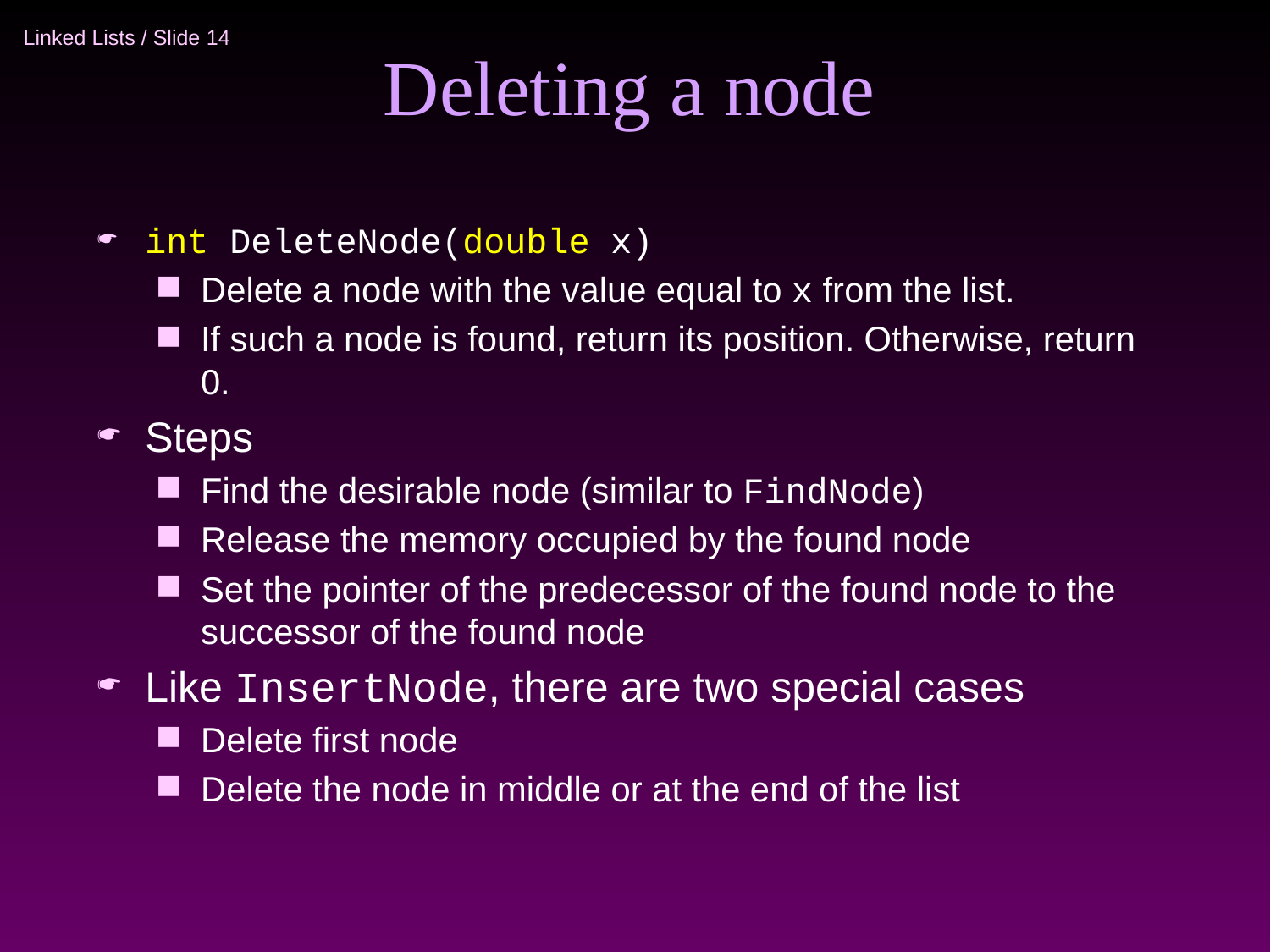

# Deleting a node
int DeleteNode(double x)
Delete a node with the value equal to x from the list.
If such a node is found, return its position. Otherwise, return 0.
Steps
Find the desirable node (similar to FindNode)
Release the memory occupied by the found node
Set the pointer of the predecessor of the found node to the successor of the found node
Like InsertNode, there are two special cases
Delete first node
Delete the node in middle or at the end of the list